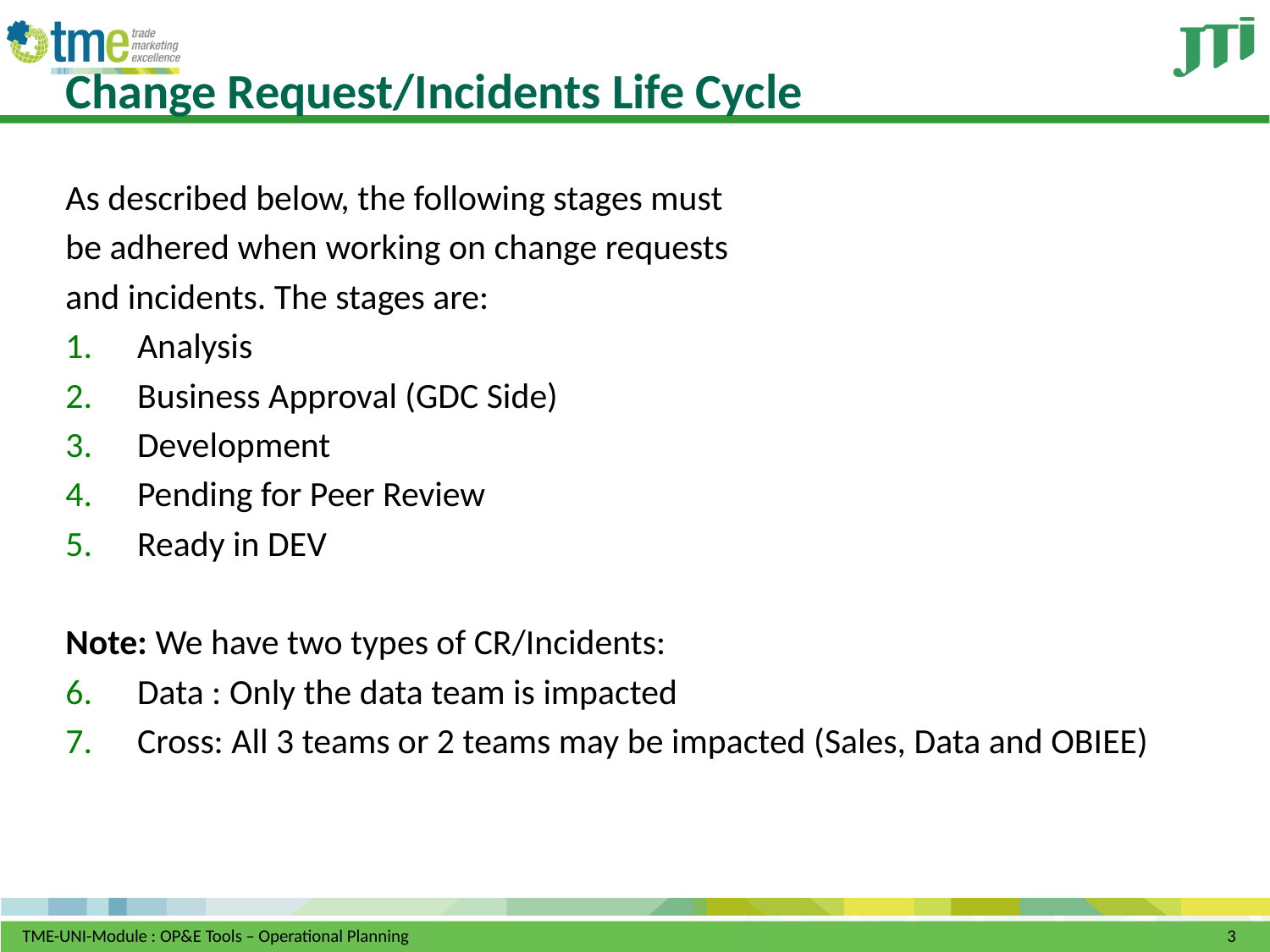

Change Request/Incidents Life Cycle

As described below, the following stages must
be adhered when working on change requests
and incidents. The stages are:
Analysis
Business Approval (GDC Side)
Development
Pending for Peer Review
Ready in DEV

Note: We have two types of CR/Incidents:
Data : Only the data team is impacted
Cross: All 3 teams or 2 teams may be impacted (Sales, Data and OBIEE)